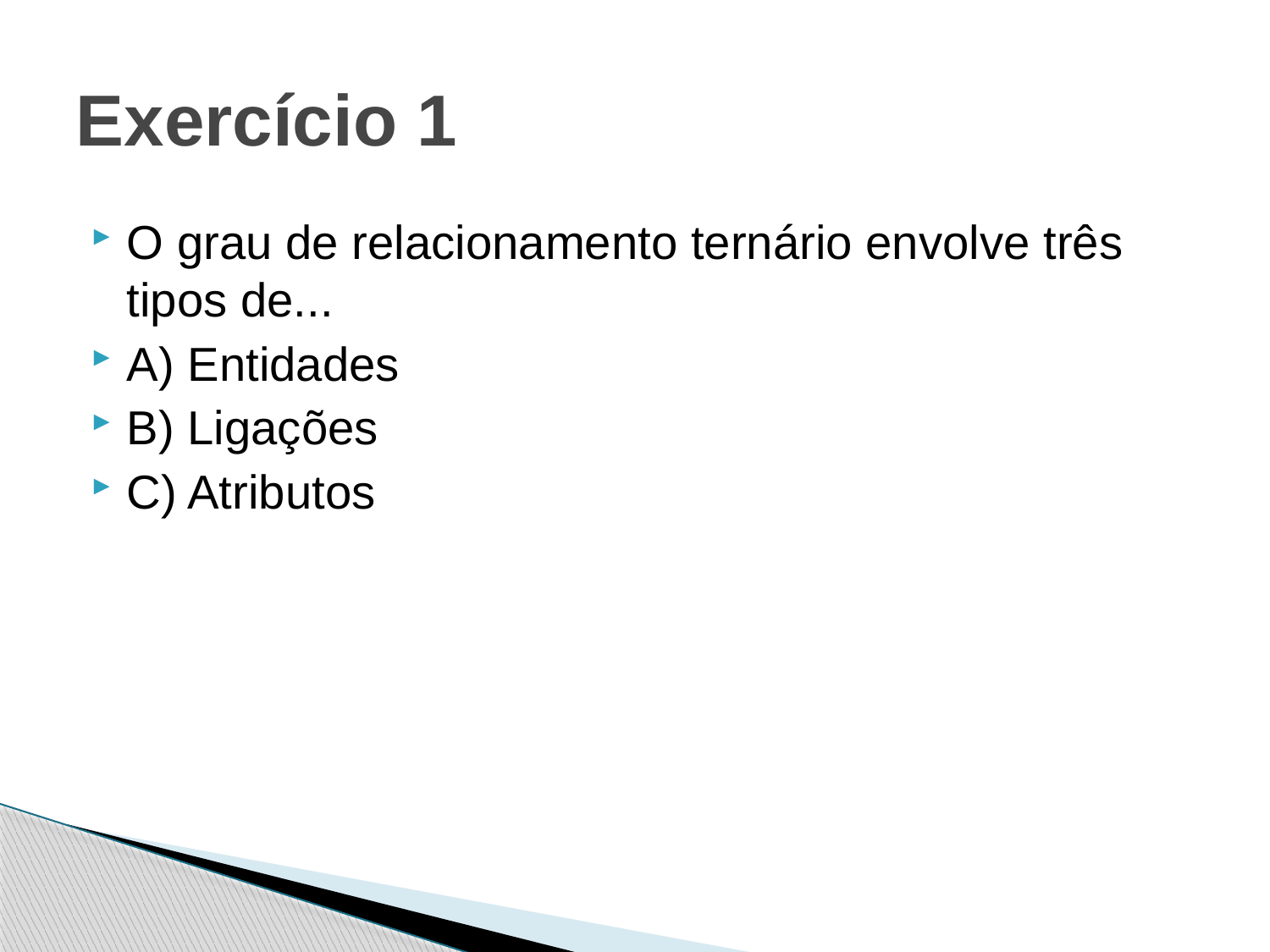

# Exercício 1
O grau de relacionamento ternário envolve três tipos de...
A) Entidades
B) Ligações
C) Atributos